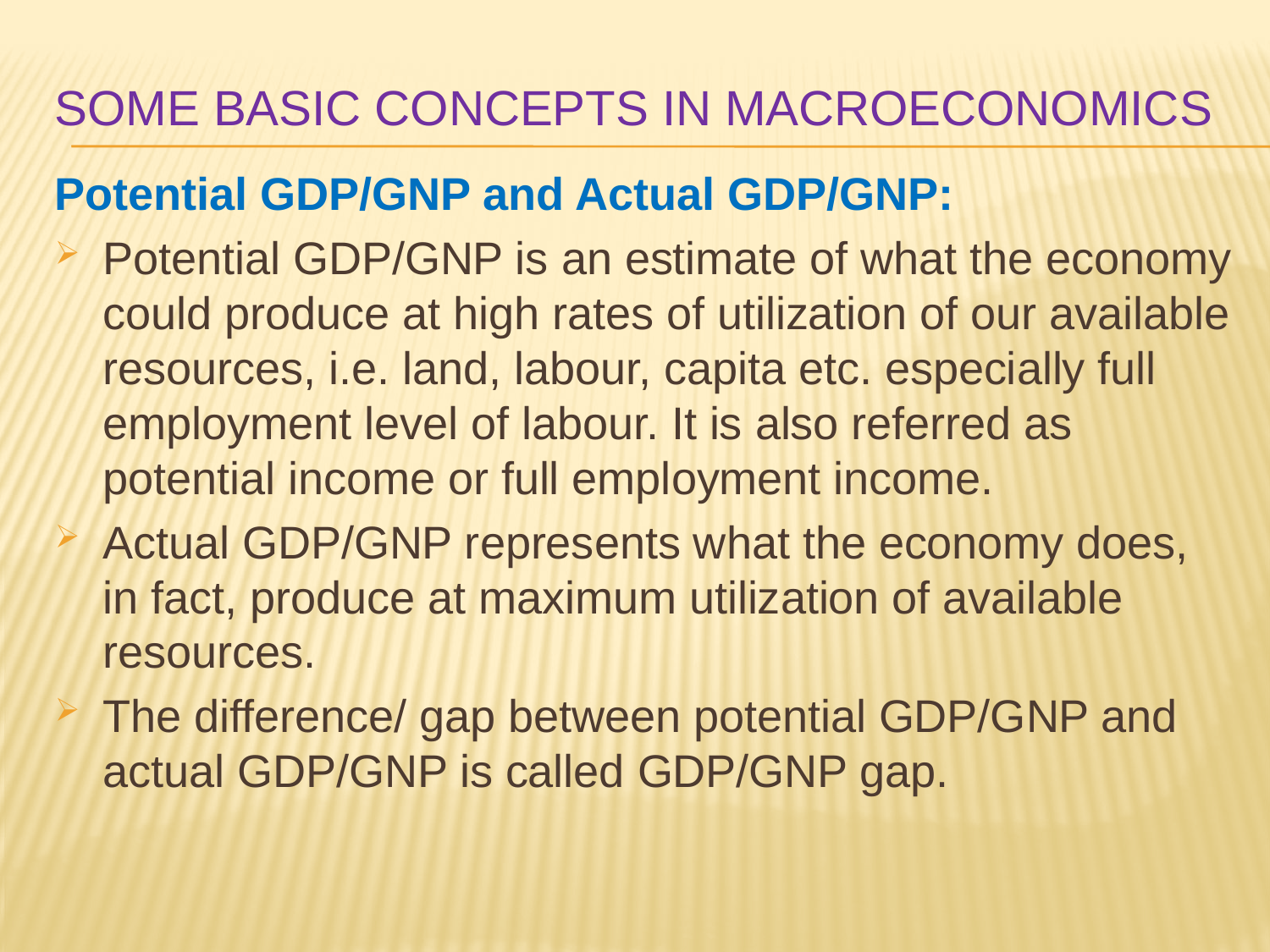

# Some basic concepts in macroeconomics
Potential GDP/GNP and Actual GDP/GNP:
Potential GDP/GNP is an estimate of what the economy could produce at high rates of utilization of our available resources, i.e. land, labour, capita etc. especially full employment level of labour. It is also referred as potential income or full employment income.
Actual GDP/GNP represents what the economy does, in fact, produce at maximum utilization of available resources.
The difference/ gap between potential GDP/GNP and actual GDP/GNP is called GDP/GNP gap.